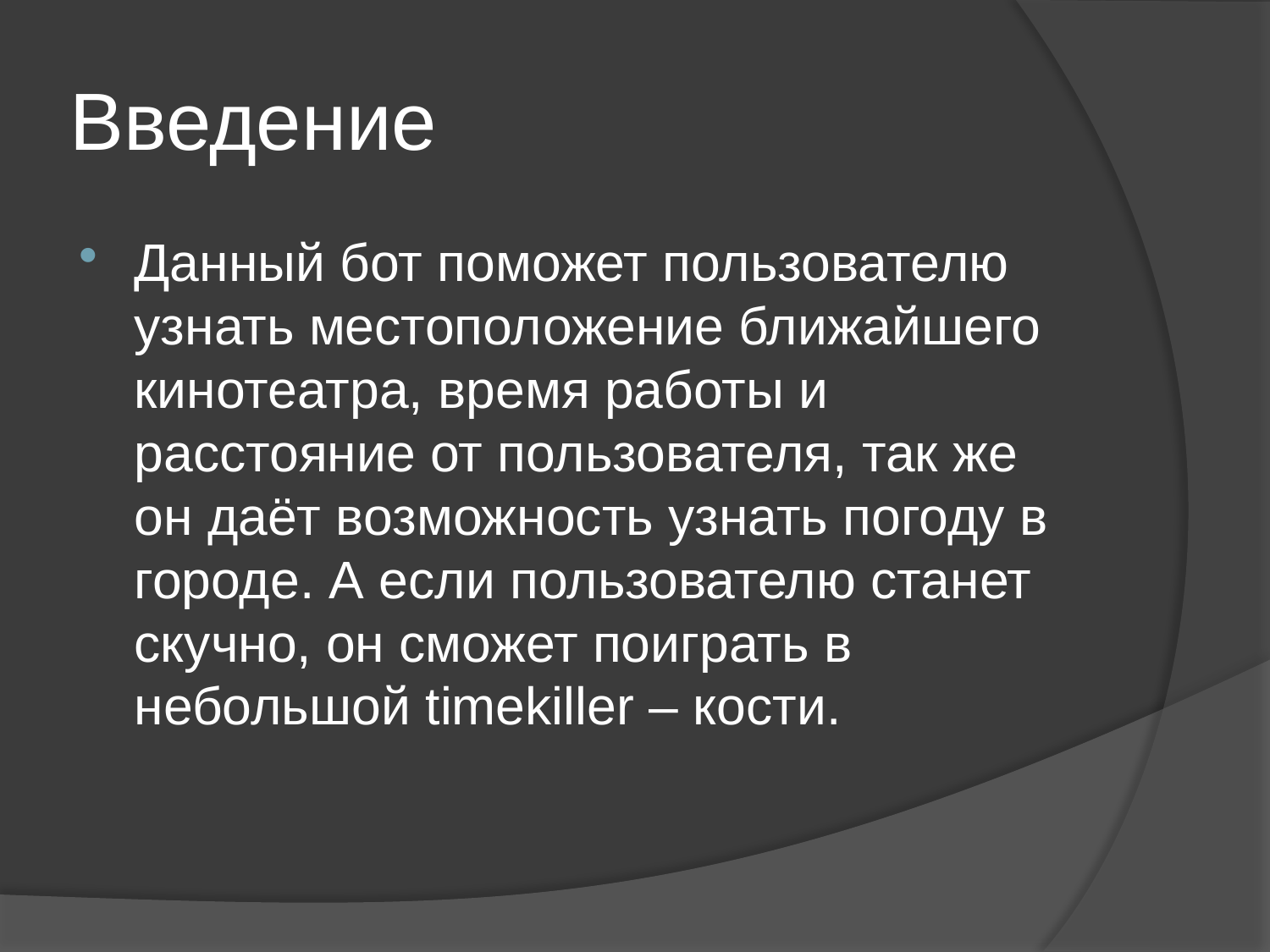

# Введение
Данный бот поможет пользователю узнать местоположение ближайшего кинотеатра, время работы и расстояние от пользователя, так же он даёт возможность узнать погоду в городе. А если пользователю станет скучно, он сможет поиграть в небольшой timekiller – кости.